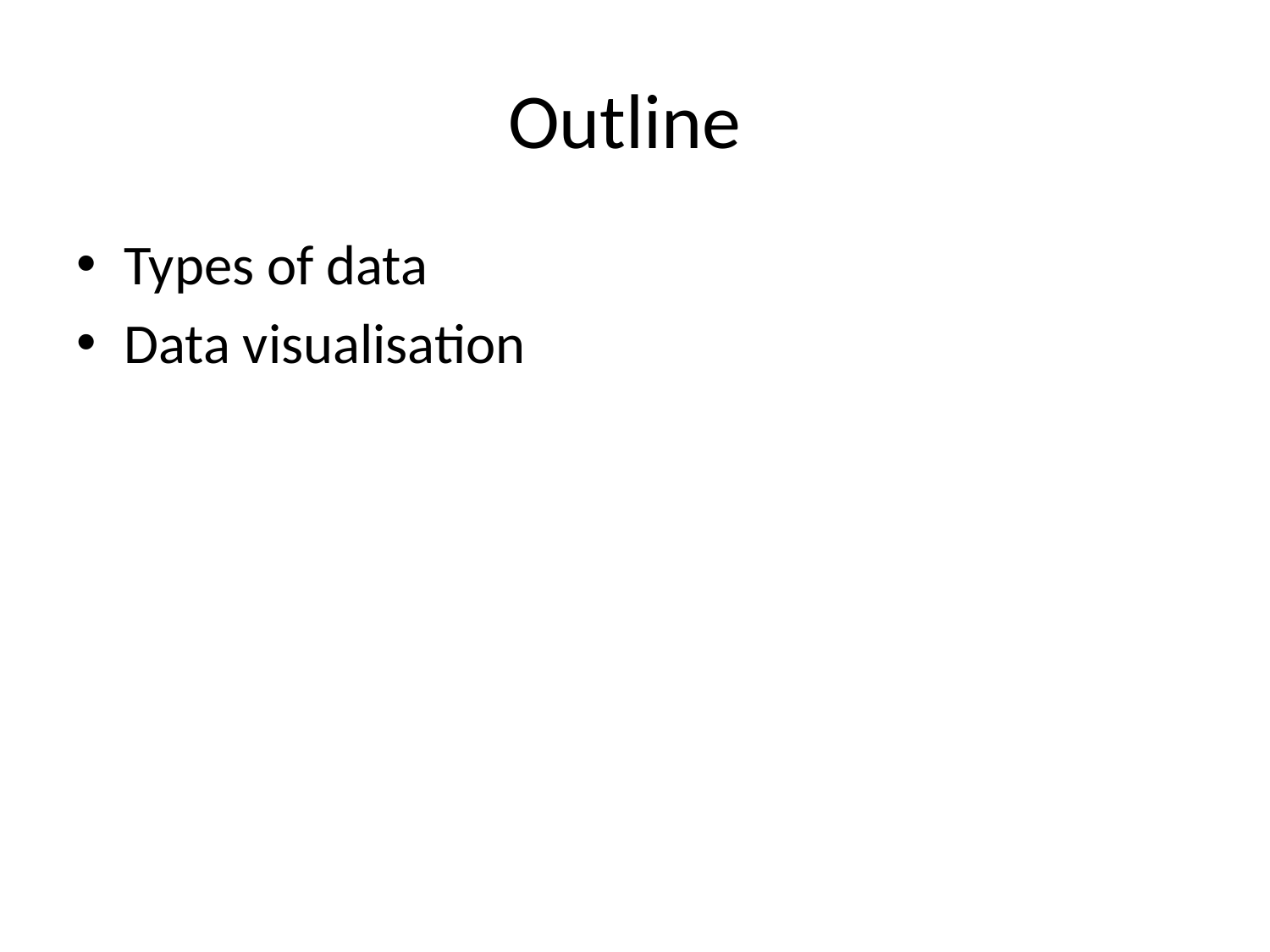

# Outline
Types of data
Data visualisation